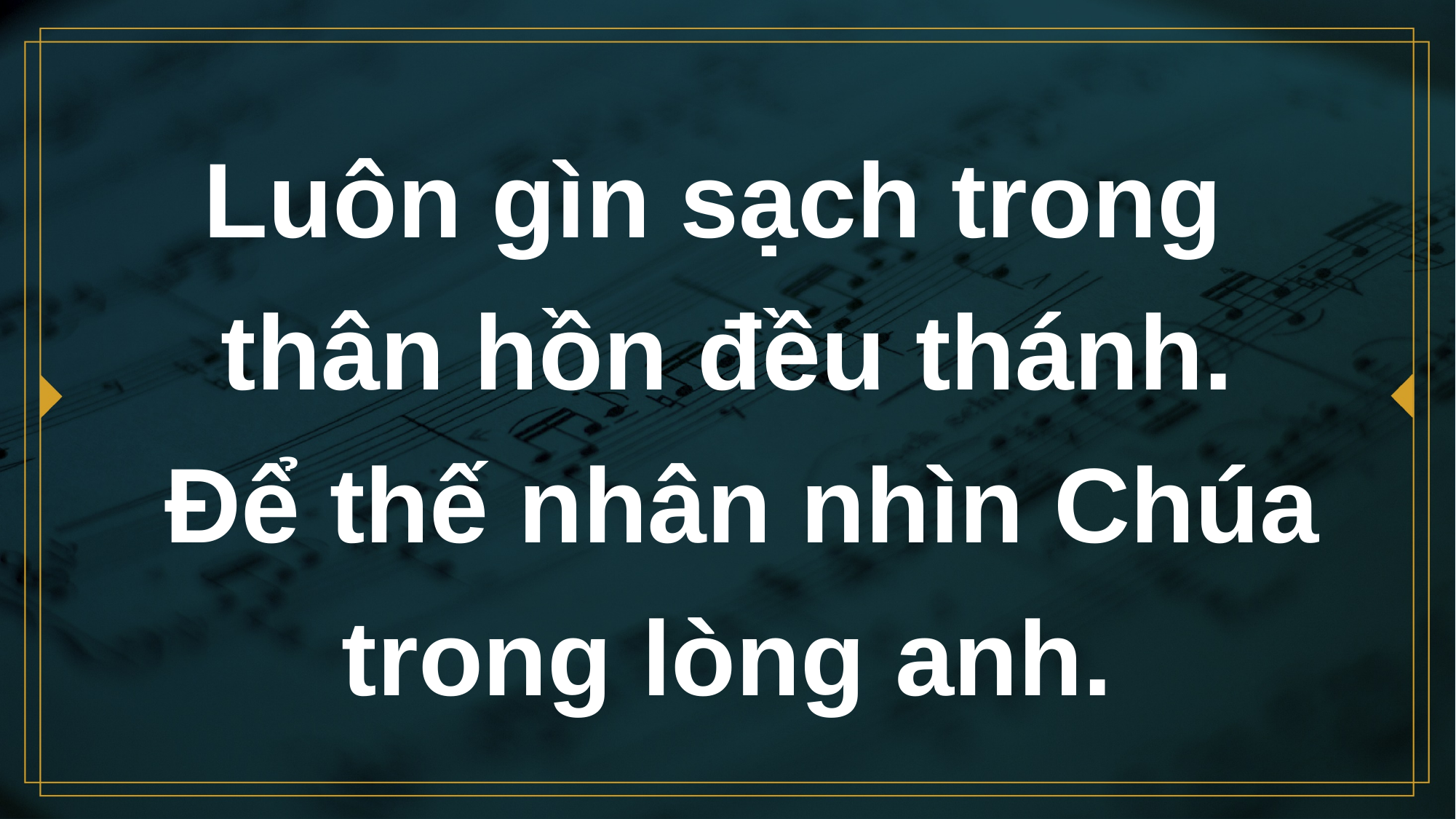

# Luôn gìn sạch trong thân hồn đều thánh. Ðể thế nhân nhìn Chúa trong lòng anh.